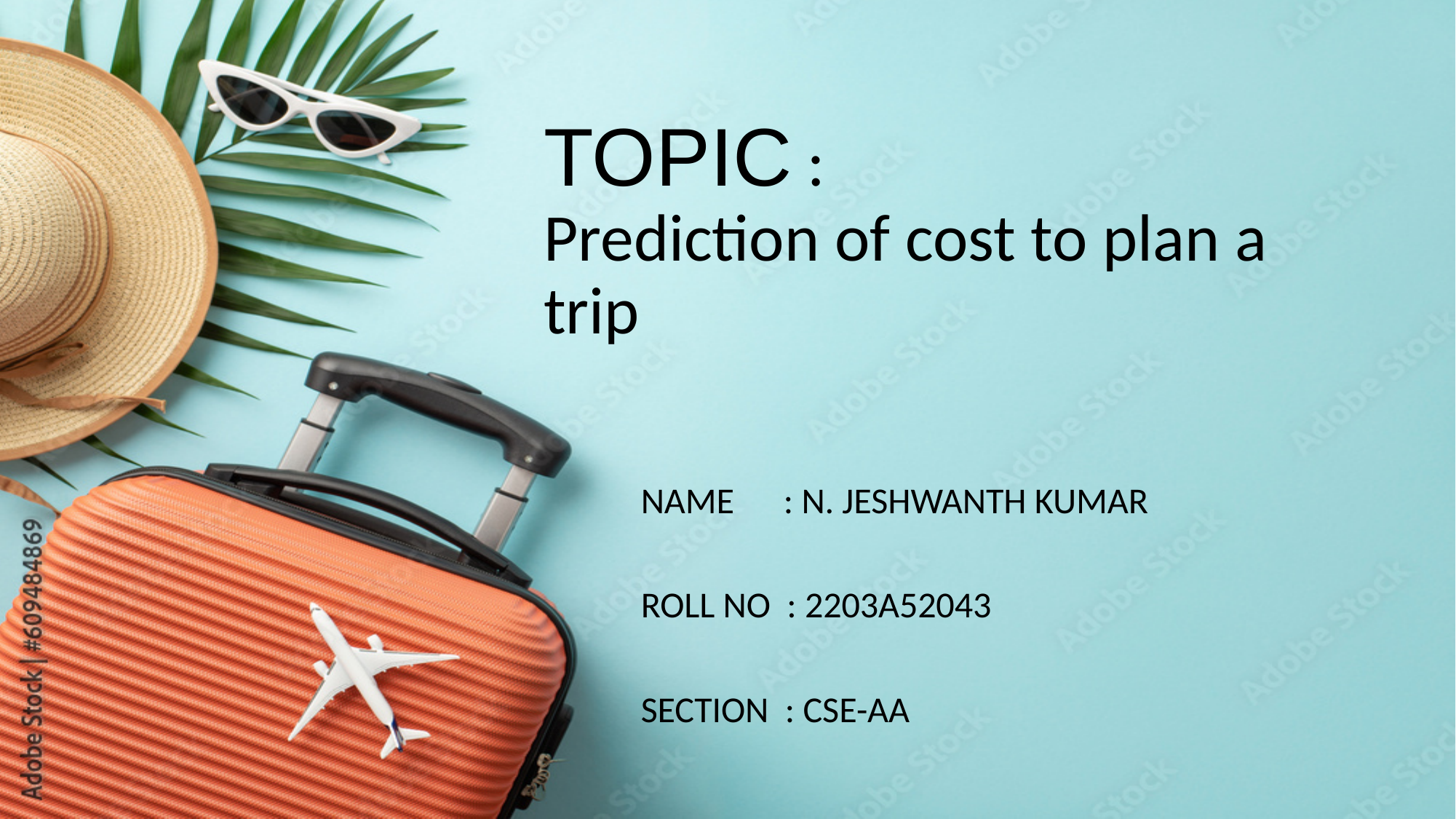

# TOPIC : Prediction of cost to plan a trip
NAME      : N. JESHWANTH KUMAR

ROLL NO  : 2203A52043

SECTION  : CSE-AA